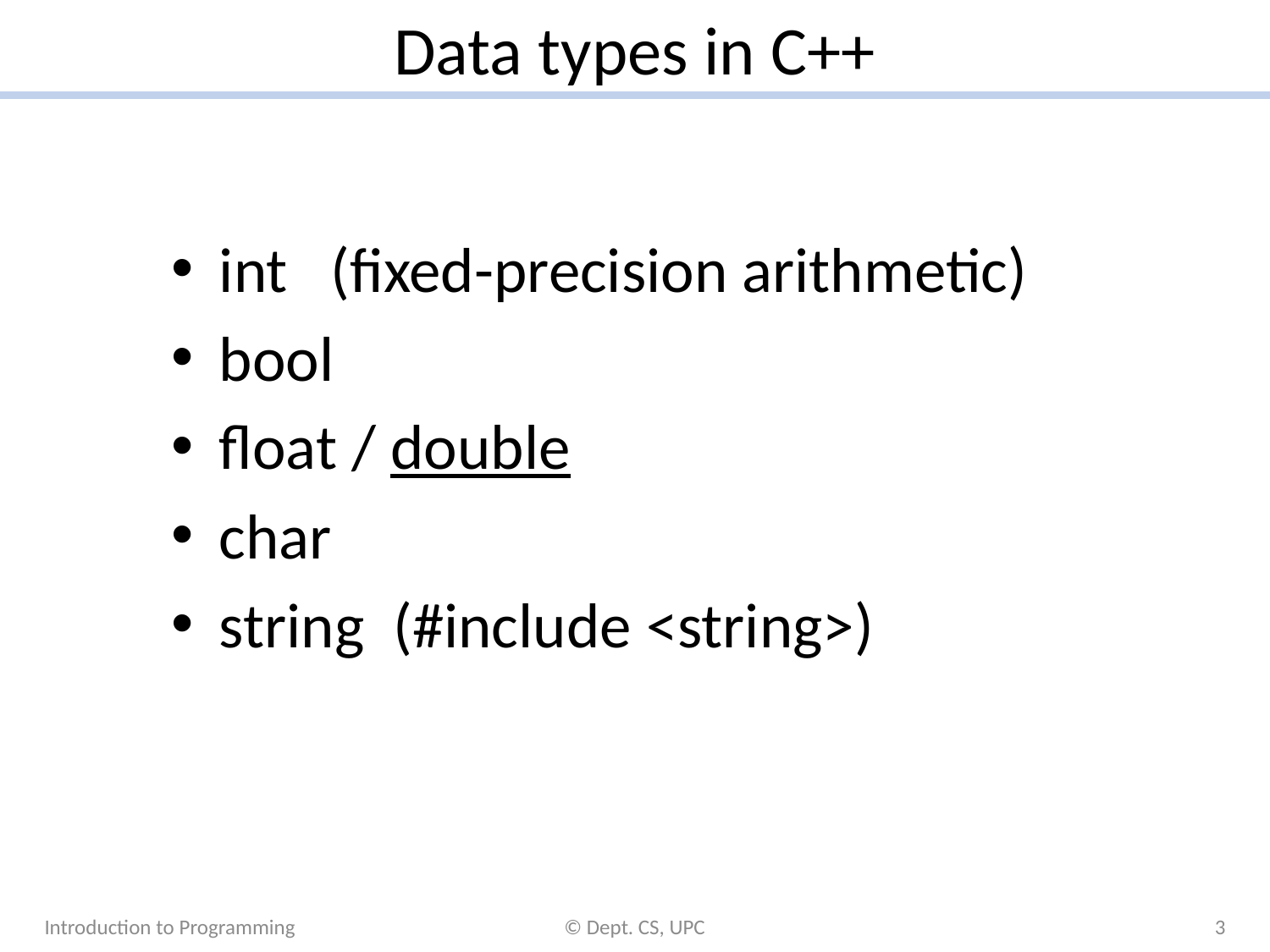

# Data types in C++
int   (fixed-precision arithmetic)
bool
float / double
char
string  (#include <string>)

Introduction to Programming
© Dept. CS, UPC
3